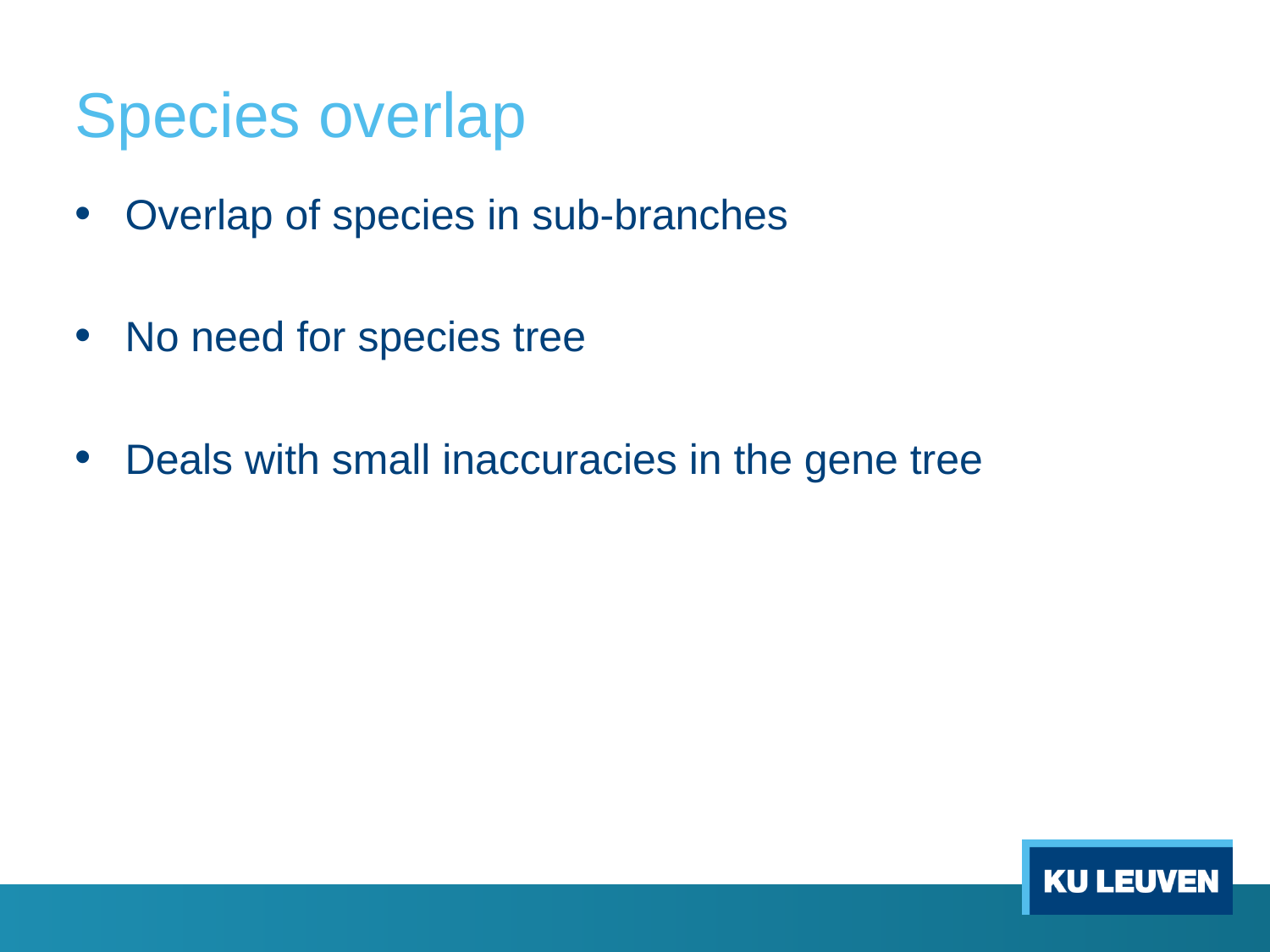

# Species overlap
Overlap of species in sub-branches

No need for species tree

Deals with small inaccuracies in the gene tree